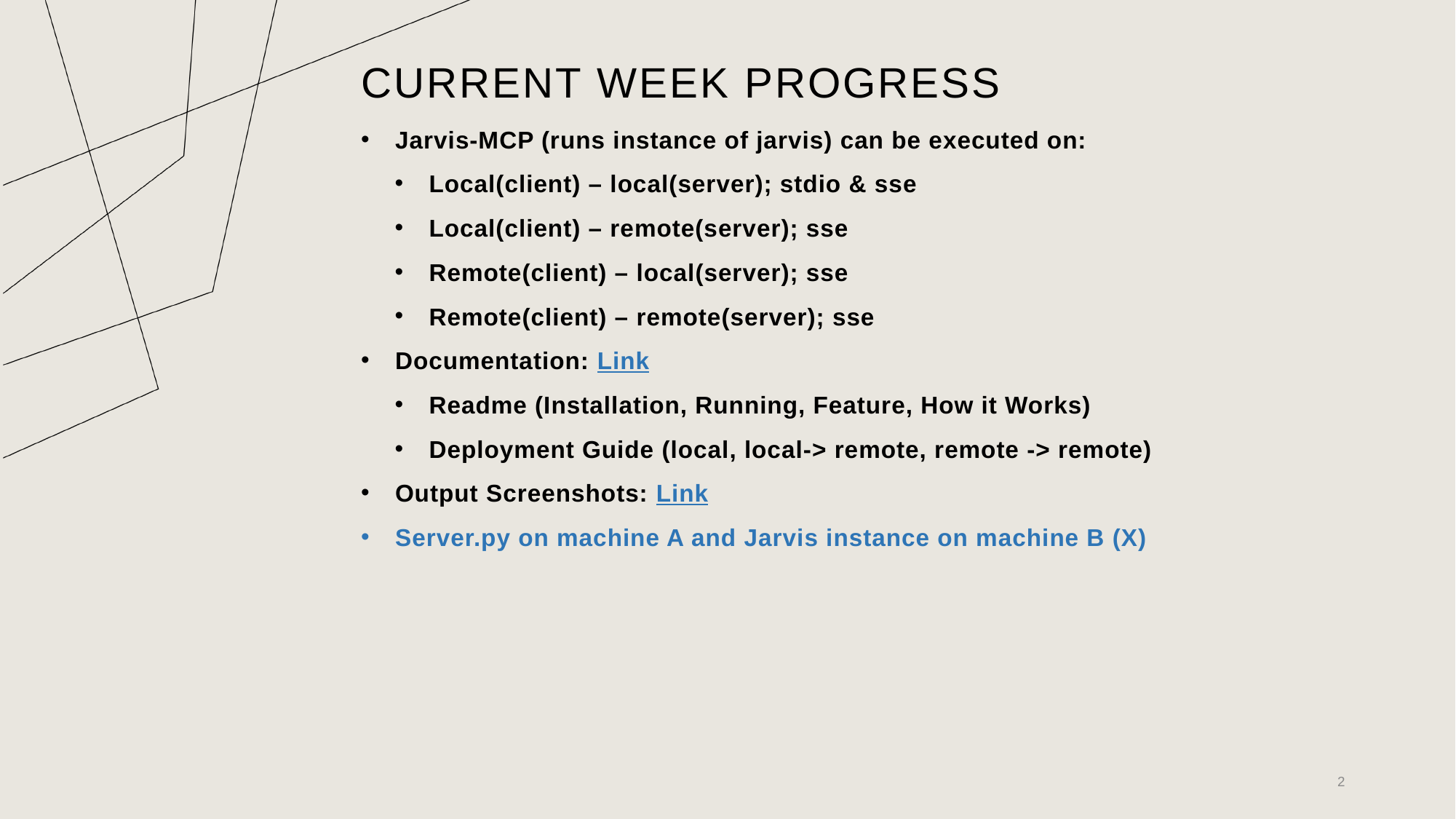

# Current Week Progress
Jarvis-MCP (runs instance of jarvis) can be executed on:
Local(client) – local(server); stdio & sse
Local(client) – remote(server); sse
Remote(client) – local(server); sse
Remote(client) – remote(server); sse
Documentation: Link
Readme (Installation, Running, Feature, How it Works)
Deployment Guide (local, local-> remote, remote -> remote)
Output Screenshots: Link
Server.py on machine A and Jarvis instance on machine B (X)
2